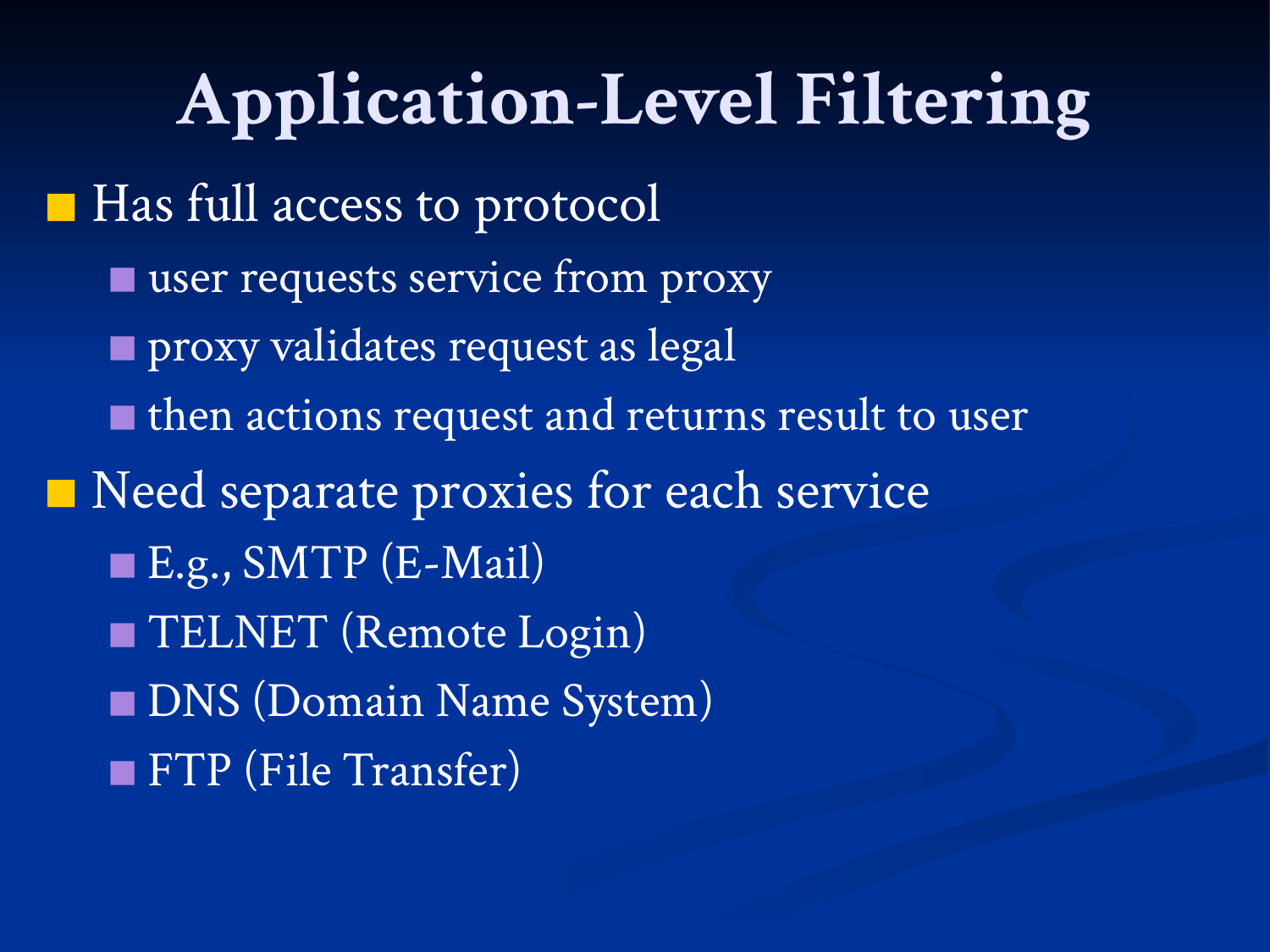

# Application-Level Filtering
Has full access to protocol
user requests service from proxy
proxy validates request as legal
then actions request and returns result to user
Need separate proxies for each service
E.g., SMTP (E-Mail)
TELNET (Remote Login)
DNS (Domain Name System)
FTP (File Transfer)